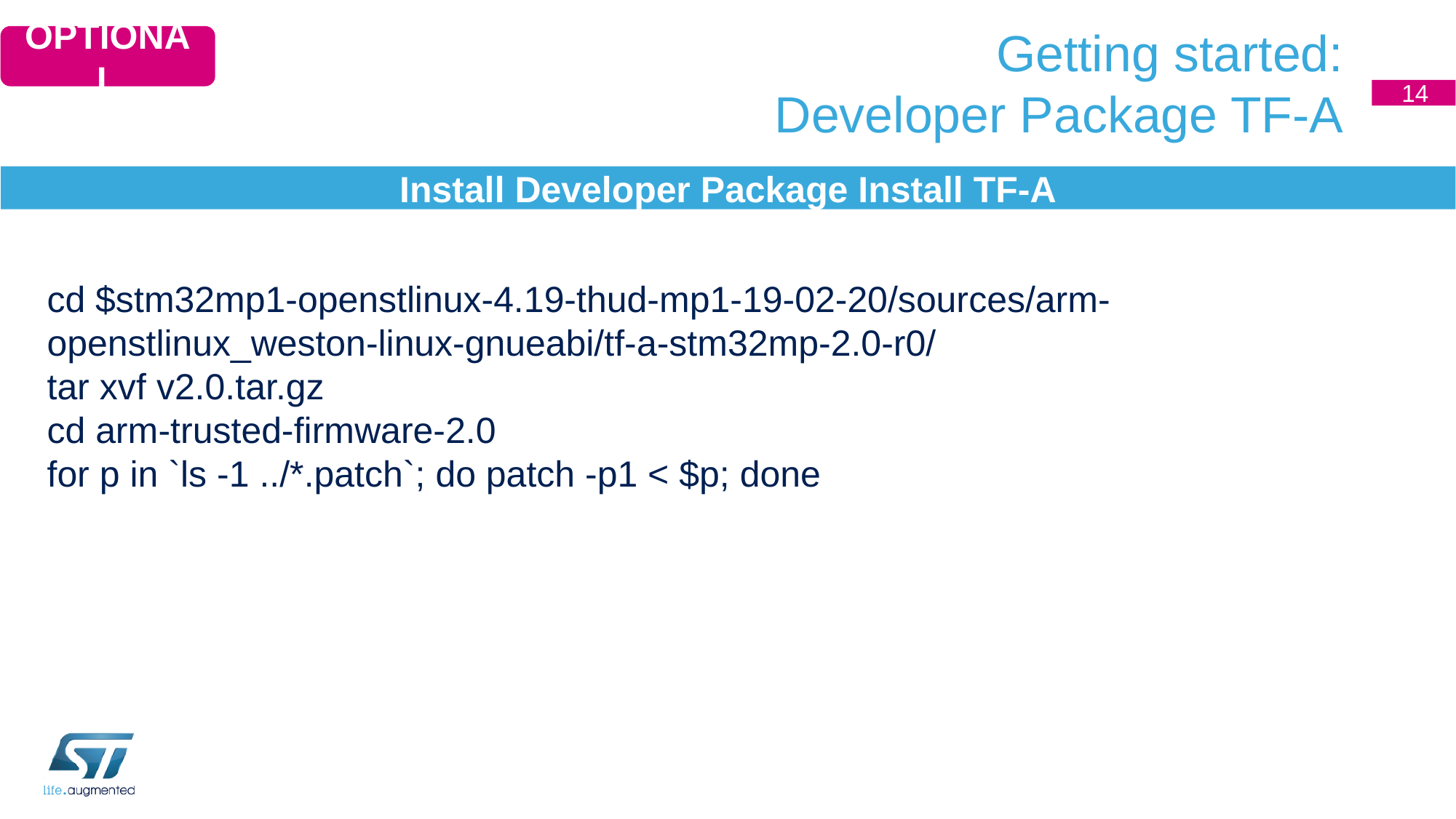

# Getting started: Developer Package TF-A
OPTIONAL
14
Install Developer Package Install TF-A

cd $stm32mp1-openstlinux-4.19-thud-mp1-19-02-20/sources/arm-openstlinux_weston-linux-gnueabi/tf-a-stm32mp-2.0-r0/
tar xvf v2.0.tar.gz
cd arm-trusted-firmware-2.0
for p in `ls -1 ../*.patch`; do patch -p1 < $p; done